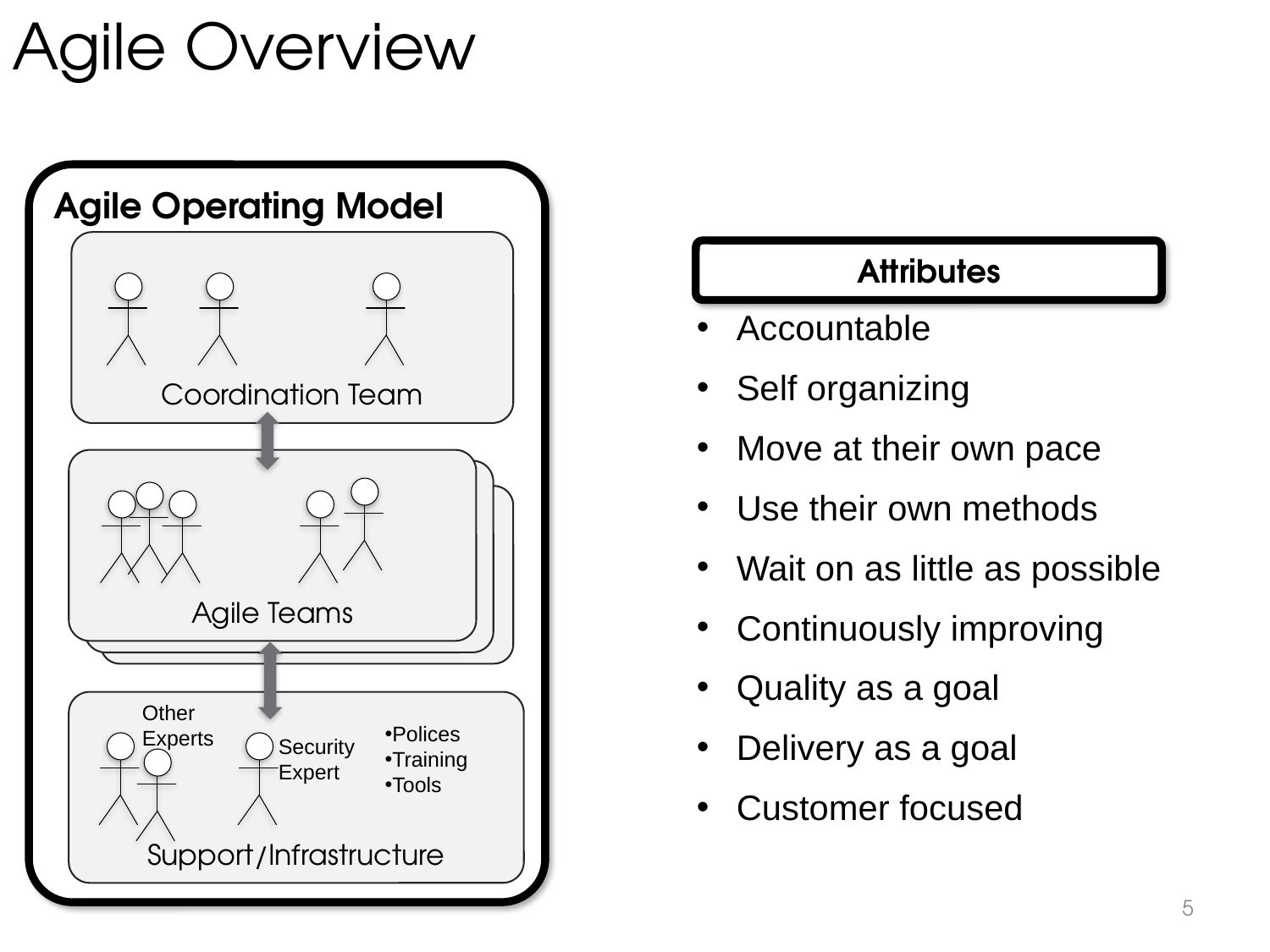

Agile Overview
Agile Operating Model
Coordination Team
Attributes

Accountable
Self organizing
Move at their own pace
Use their own methods
Wait on as little as possible
Continuously improving
Quality as a goal
Delivery as a goal
Customer focused

Agile Teams

Support/Infrastructure
Other
Experts
Polices
Training
Tools

Security
Expert

5